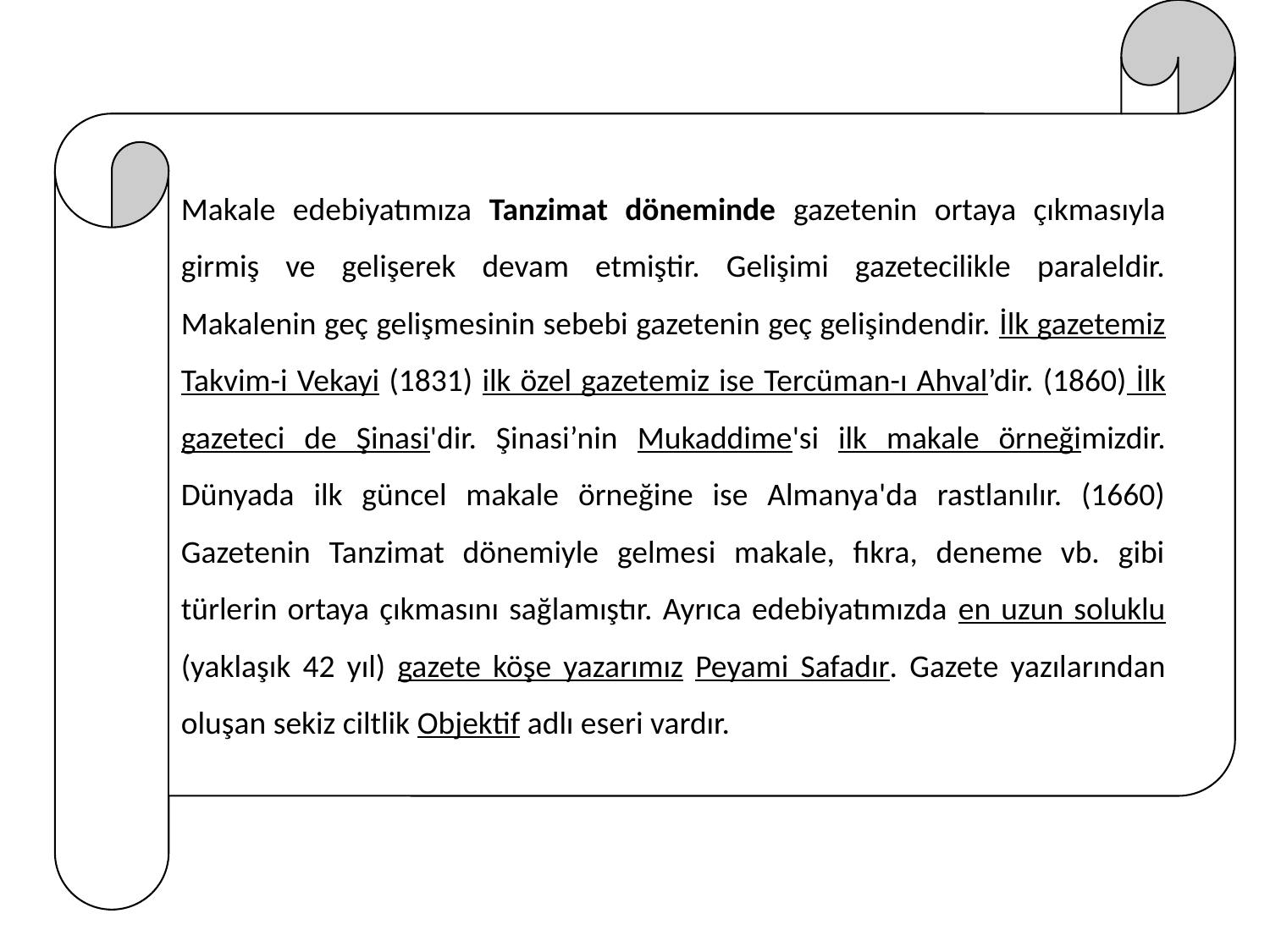

Makale edebiyatımıza Tanzimat döneminde gazetenin ortaya çıkmasıyla girmiş ve gelişerek devam etmiştir. Gelişimi gazetecilikle paraleldir. Makalenin geç gelişmesinin sebebi gazetenin geç gelişindendir. İlk gazetemiz Takvim-i Vekayi (1831) ilk özel gazetemiz ise Tercüman-ı Ahval’dir. (1860) İlk gazeteci de Şinasi'dir. Şinasi’nin Mukaddime'si ilk makale örneğimizdir. Dünyada ilk güncel makale örneğine ise Almanya'da rastlanılır. (1660) Gazetenin Tanzimat dönemiyle gelmesi makale, fıkra, deneme vb. gibi türlerin ortaya çıkmasını sağlamıştır. Ayrıca edebiyatımızda en uzun soluklu (yaklaşık 42 yıl) gazete köşe yazarımız Peyami Safadır. Gazete yazılarından oluşan sekiz ciltlik Objektif adlı eseri vardır.